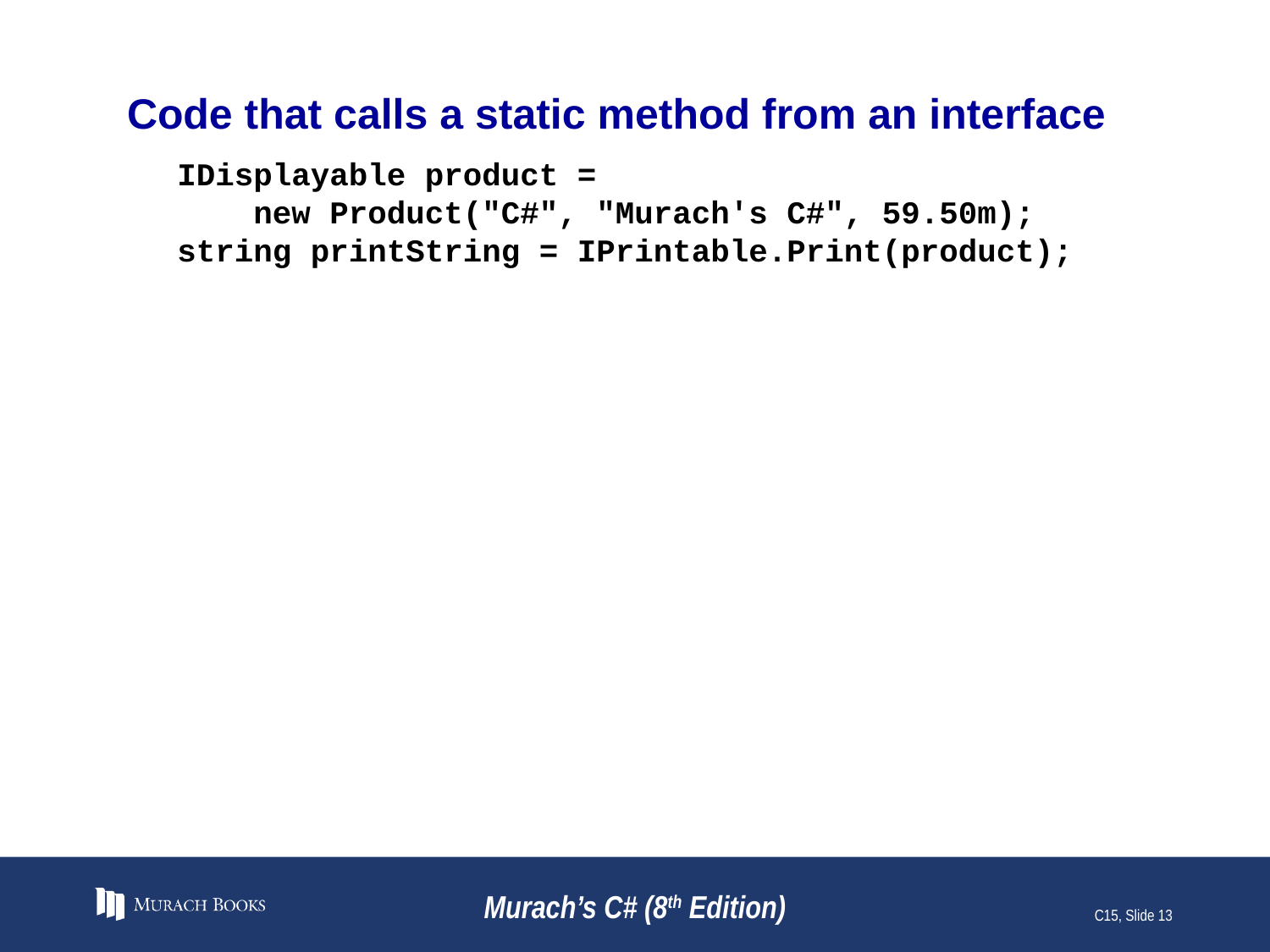

# Code that calls a static method from an interface
IDisplayable product =
    new Product("C#", "Murach's C#", 59.50m);
string printString = IPrintable.Print(product);

Murach’s C# (8th Edition)

C15, Slide 13